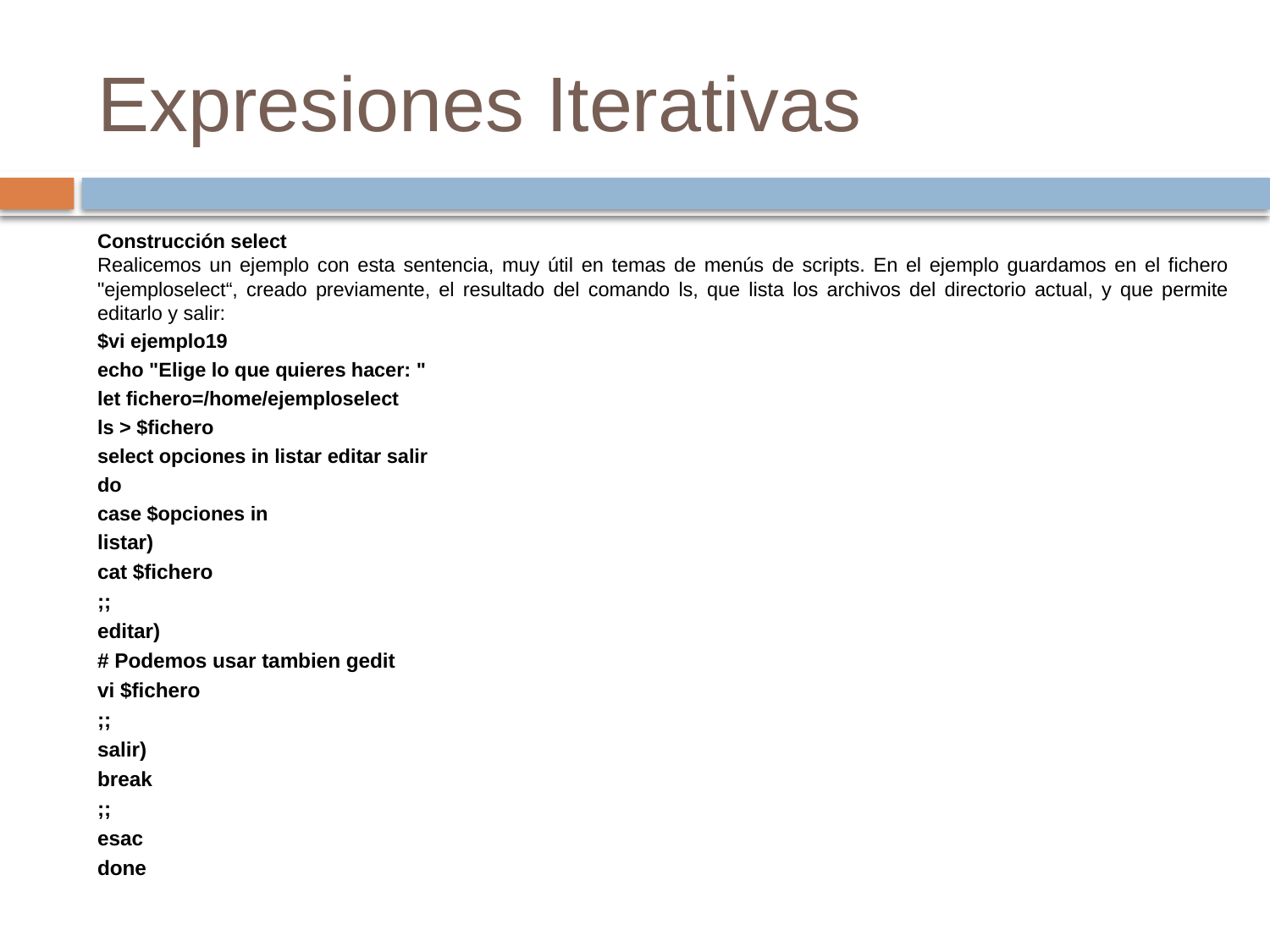

# Expresiones Iterativas
Construcción select
Realicemos un ejemplo con esta sentencia, muy útil en temas de menús de scripts. En el ejemplo guardamos en el fichero "ejemploselect“, creado previamente, el resultado del comando ls, que lista los archivos del directorio actual, y que permite editarlo y salir:
$vi ejemplo19
echo "Elige lo que quieres hacer: "
let fichero=/home/ejemploselect
ls > $fichero
select opciones in listar editar salir
do
case $opciones in
listar)
cat $fichero
;;
editar)
# Podemos usar tambien gedit
vi $fichero
;;
salir)
break
;;
esac
done